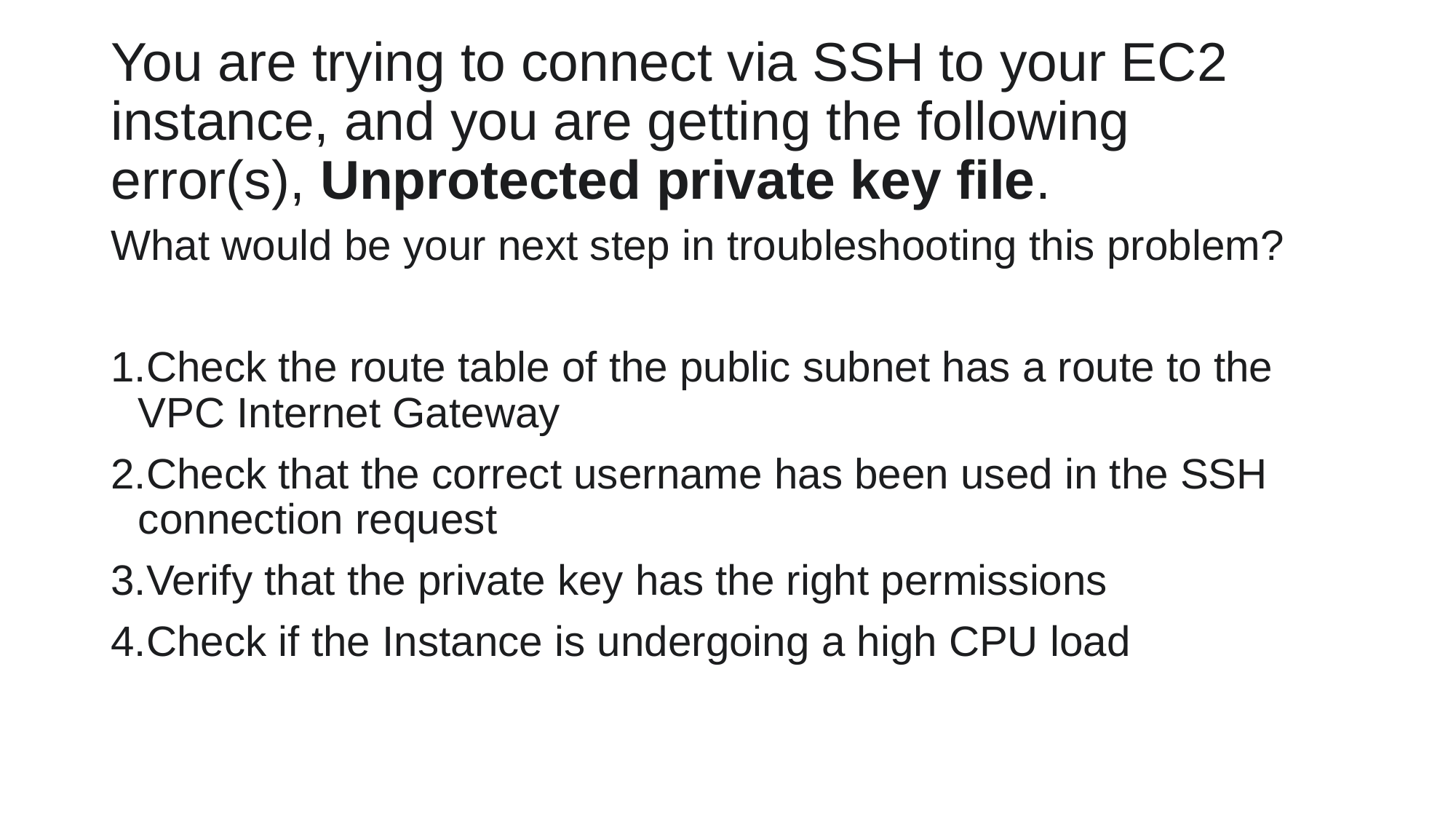

# You are trying to connect via SSH to your EC2 instance, and you are getting the following error(s), Unprotected private key file.
What would be your next step in troubleshooting this problem?

Check the route table of the public subnet has a route to the VPC Internet Gateway
Check that the correct username has been used in the SSH connection request
Verify that the private key has the right permissions
Check if the Instance is undergoing a high CPU load